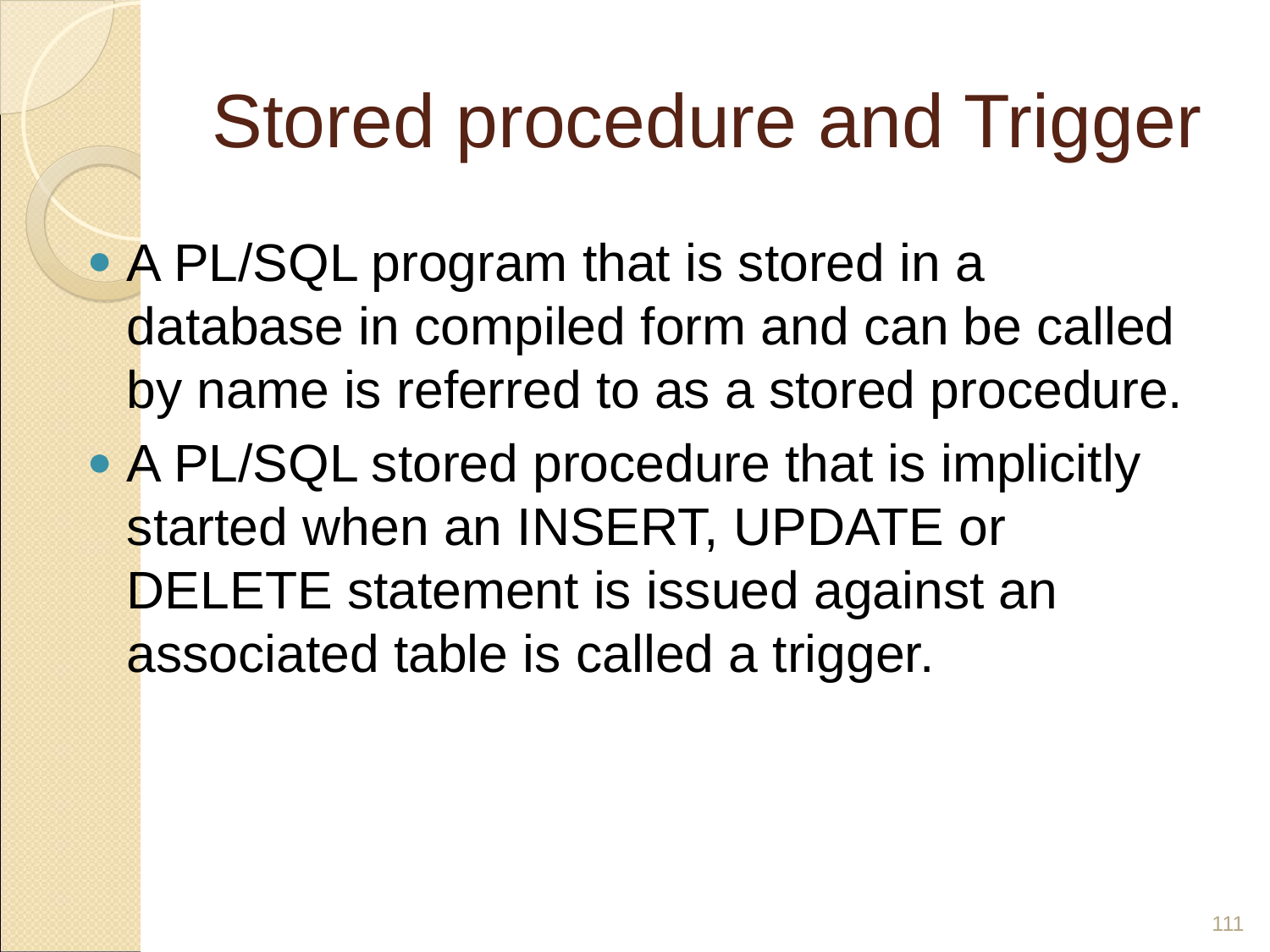

# Stored procedure and Trigger
A PL/SQL program that is stored in a database in compiled form and can be called by name is referred to as a stored procedure.
A PL/SQL stored procedure that is implicitly started when an INSERT, UPDATE or DELETE statement is issued against an associated table is called a trigger.
111